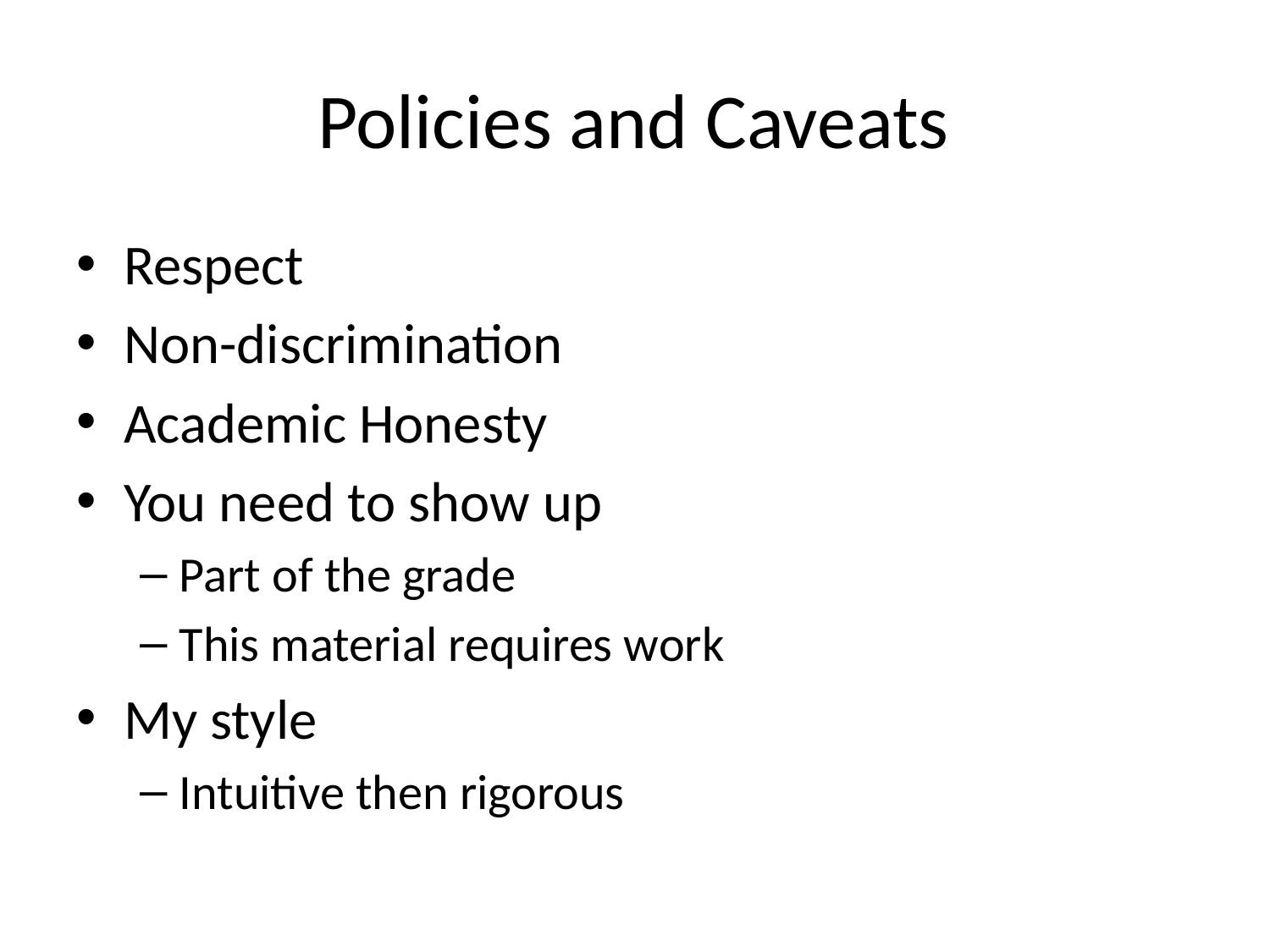

# Policies and Caveats
Respect
Non-discrimination
Academic Honesty
You need to show up
Part of the grade
This material requires work
My style
Intuitive then rigorous